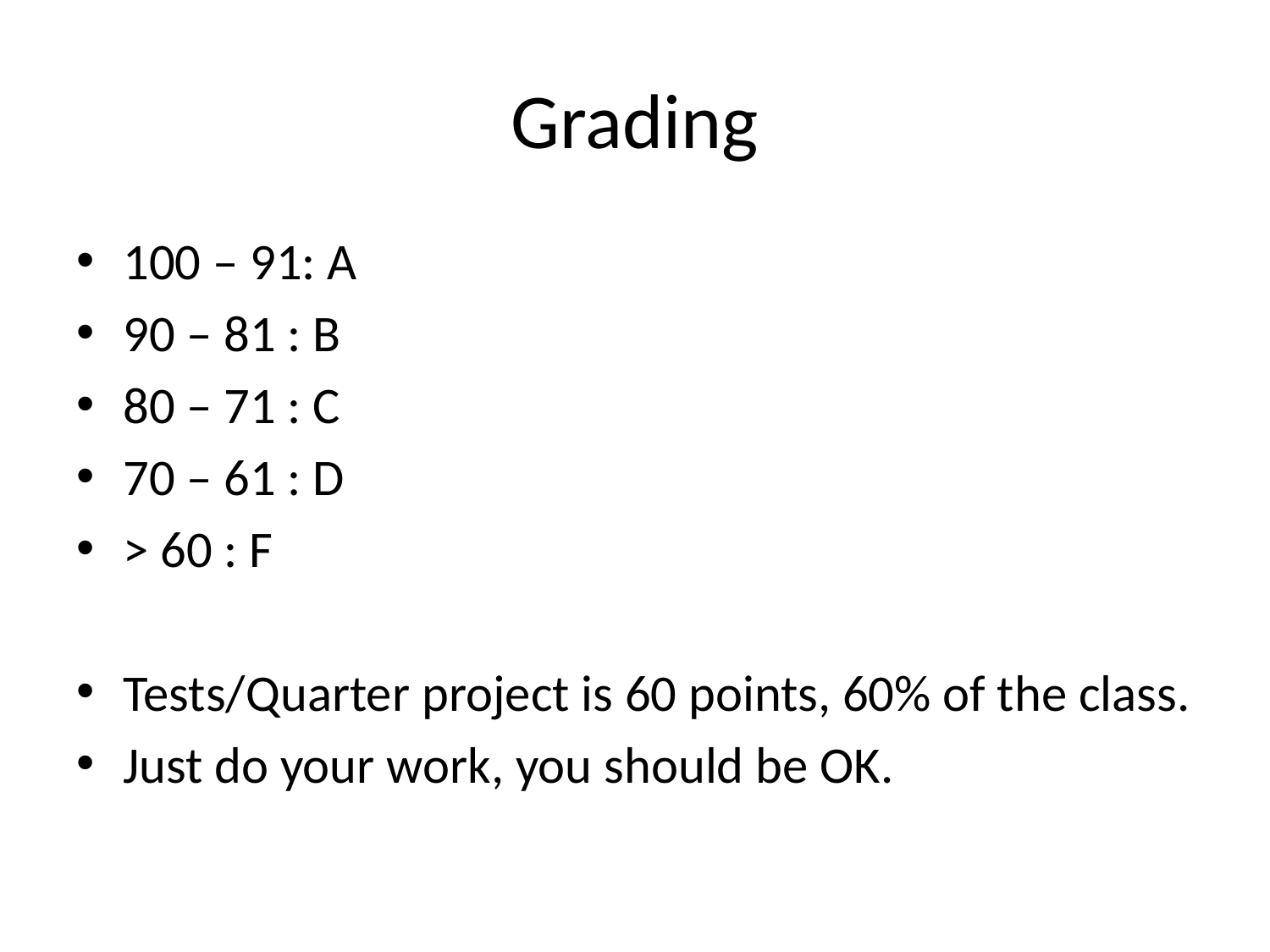

# Grading
100 – 91: A
90 – 81 : B
80 – 71 : C
70 – 61 : D
> 60 : F

Tests/Quarter project is 60 points, 60% of the class.
Just do your work, you should be OK.